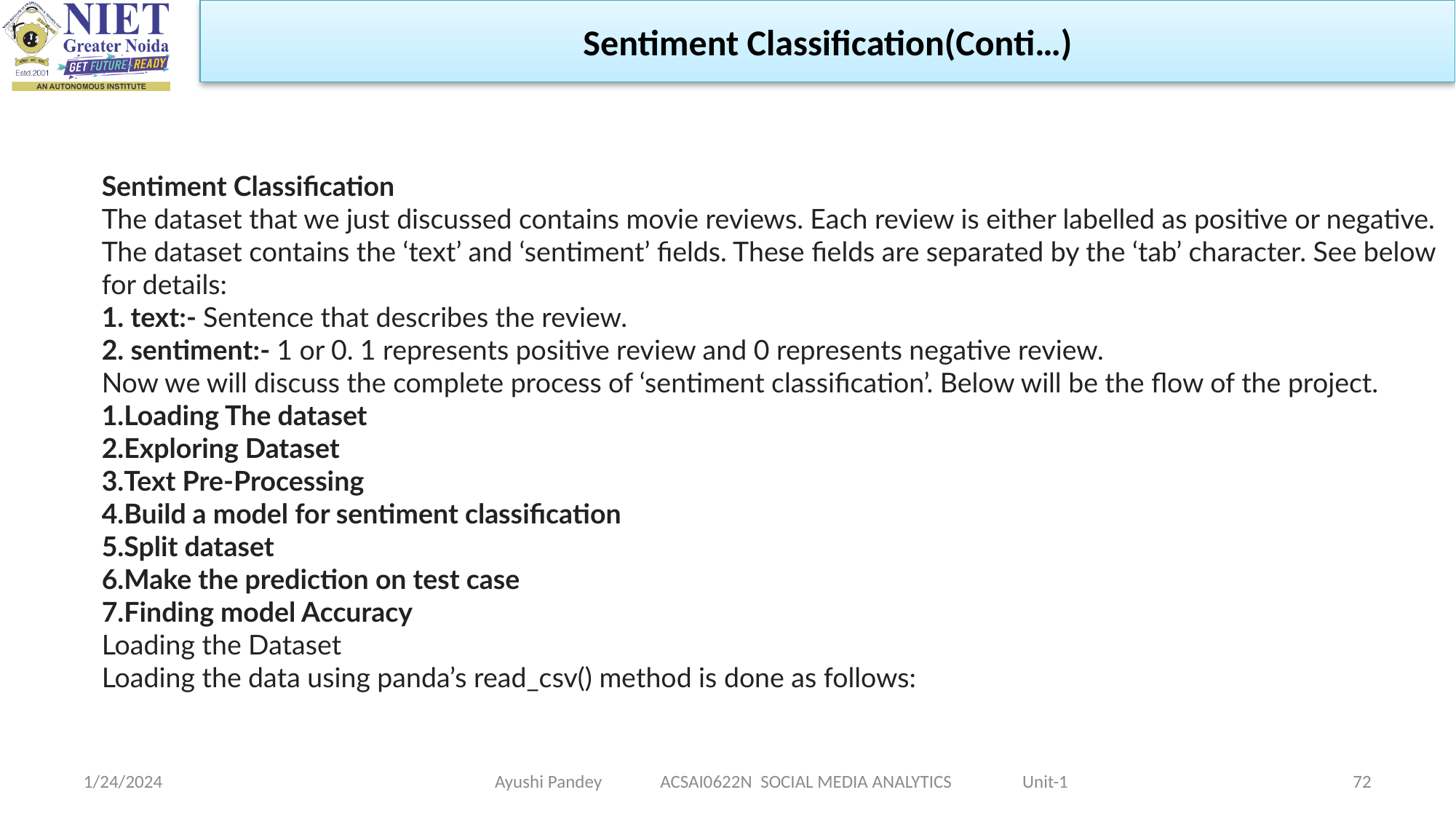

Sentiment Classification(Conti…)
Sentiment Classification
The dataset that we just discussed contains movie reviews. Each review is either labelled as positive or negative. The dataset contains the ‘text’ and ‘sentiment’ fields. These fields are separated by the ‘tab’ character. See below for details:
1. text:- Sentence that describes the review.
2. sentiment:- 1 or 0. 1 represents positive review and 0 represents negative review.
Now we will discuss the complete process of ‘sentiment classification’. Below will be the flow of the project.
Loading The dataset
Exploring Dataset
Text Pre-Processing
Build a model for sentiment classification
Split dataset
Make the prediction on test case
Finding model Accuracy
Loading the Dataset
Loading the data using panda’s read_csv() method is done as follows:

Ayushi Pandey              ACSAI0622N  SOCIAL MEDIA ANALYTICS                 Unit-1
1/24/2024
72